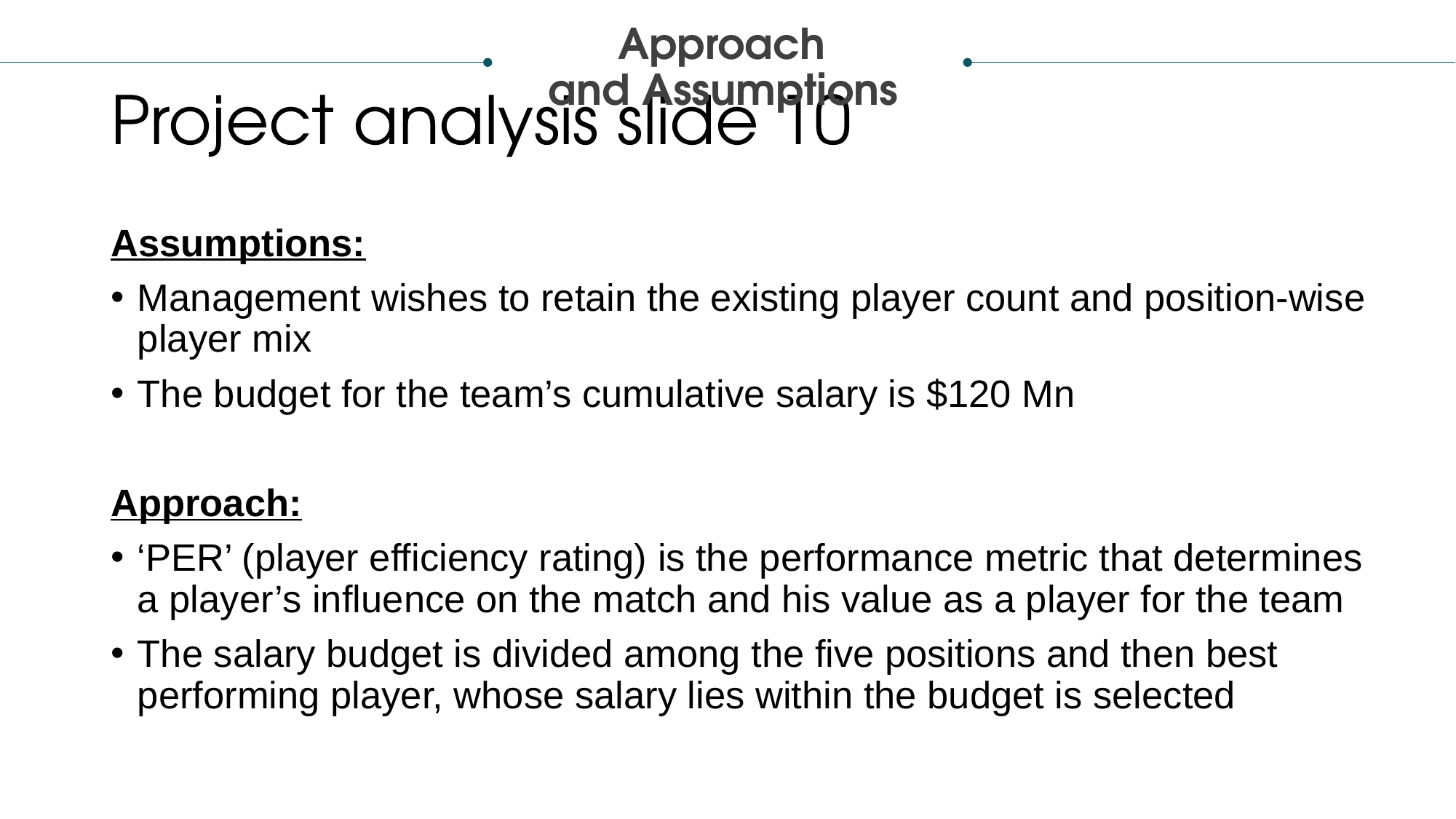

Approach
and Assumptions
# Project analysis slide 10
Assumptions:
Management wishes to retain the existing player count and position-wise player mix
The budget for the team’s cumulative salary is $120 Mn

Approach:
‘PER’ (player efficiency rating) is the performance metric that determines a player’s influence on the match and his value as a player for the team
The salary budget is divided among the five positions and then best performing player, whose salary lies within the budget is selected